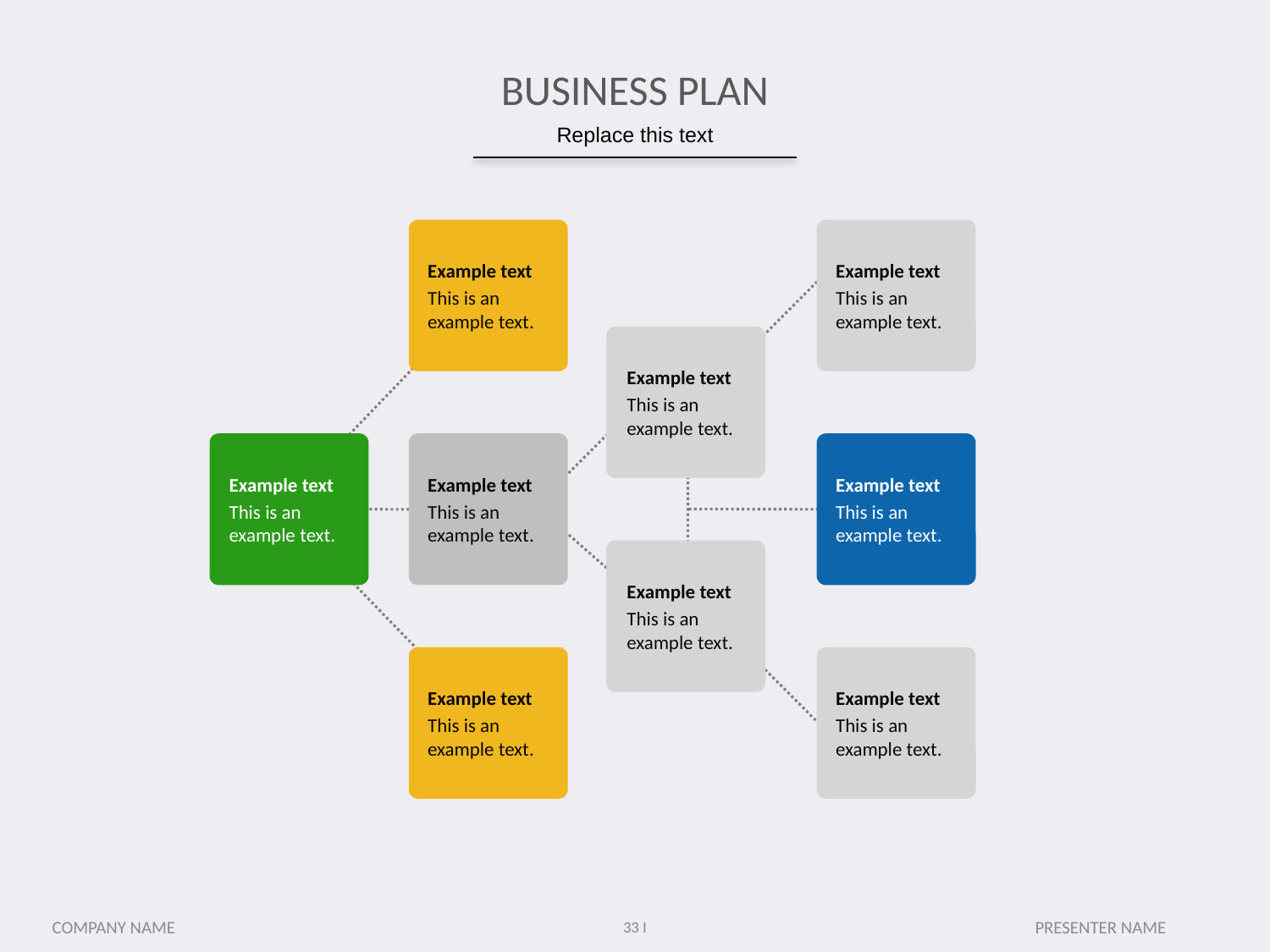

# BUSINESS PLAN
Replace this text

Example text
This is an example text.

Example text
This is an example text.

Example text
This is an example text.

Example text
This is an example text.

Example text
This is an example text.

Example text
This is an example text.

Example text
This is an example text.

Example text
This is an example text.
Example text
This is an example text.
PRESENTER NAME
COMPANY NAME
33 I